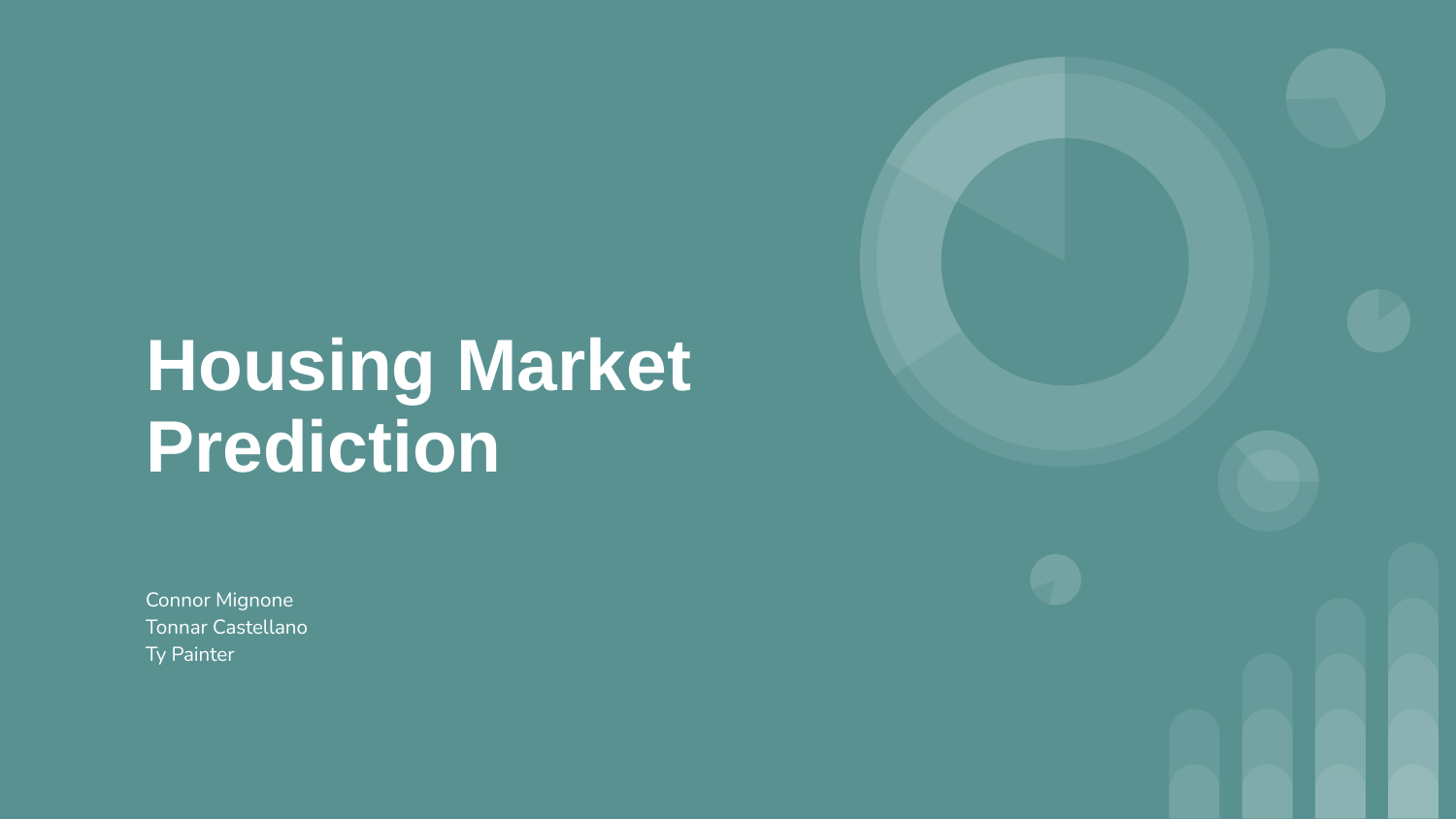

# Housing Market Prediction
Connor Mignone
Tonnar Castellano
Ty Painter